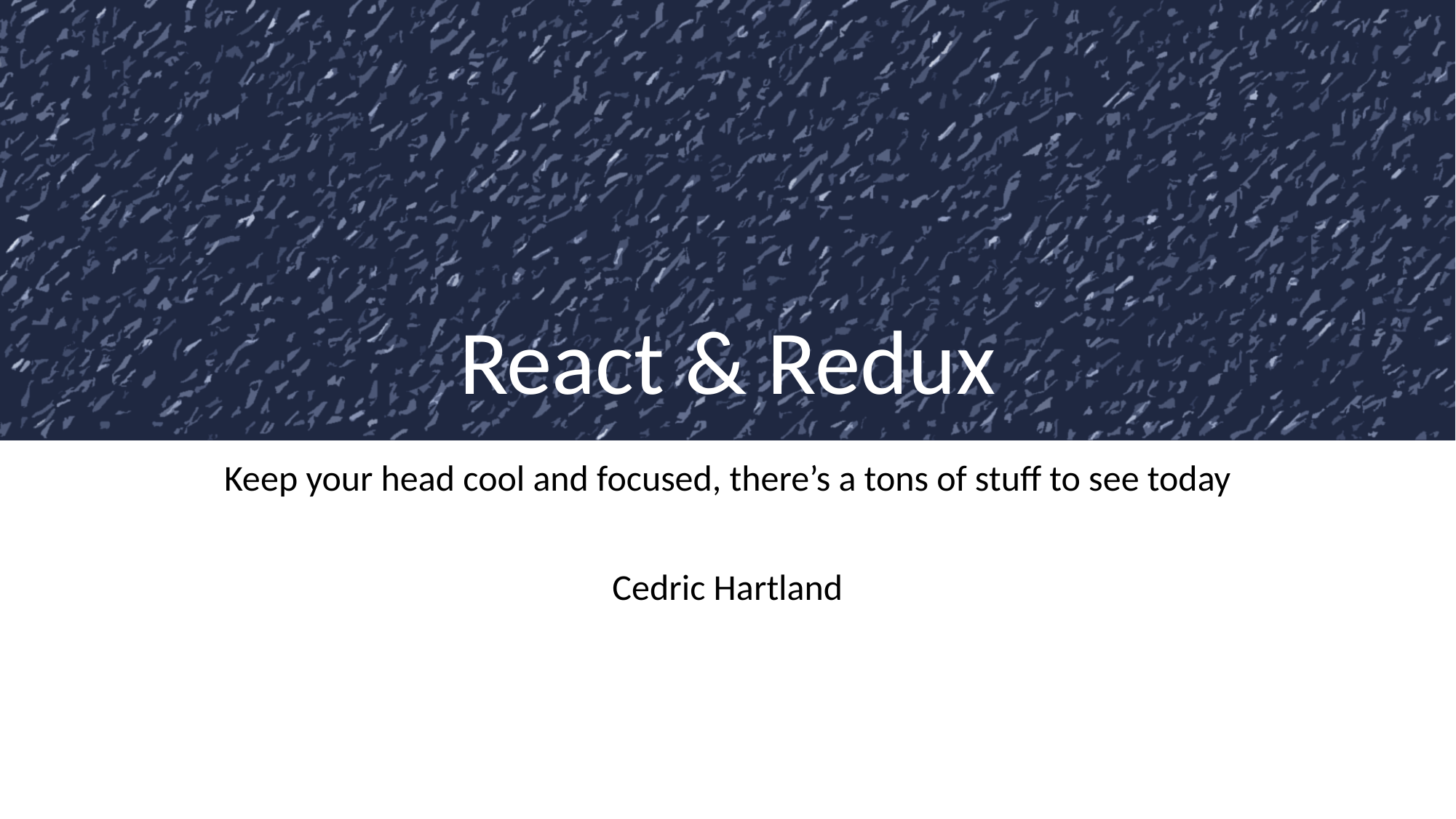

# React & Redux
Keep your head cool and focused, there’s a tons of stuff to see today

Cedric Hartland